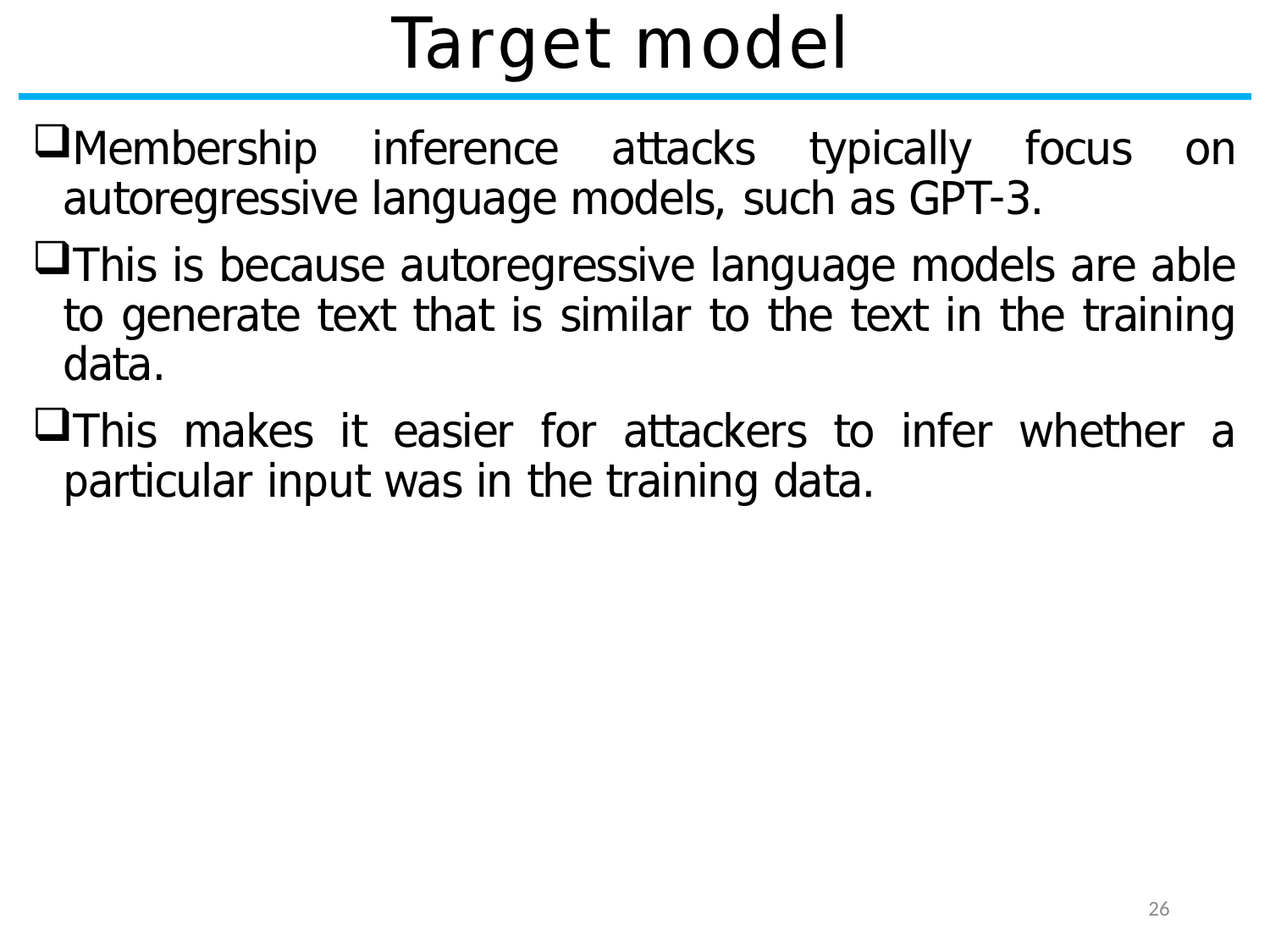

# Target model

Membership inference attacks typically focus on autoregressive language models, such as GPT-3.
This is because autoregressive language models are able to generate text that is similar to the text in the training data.
This makes it easier for attackers to infer whether a particular input was in the training data.
26